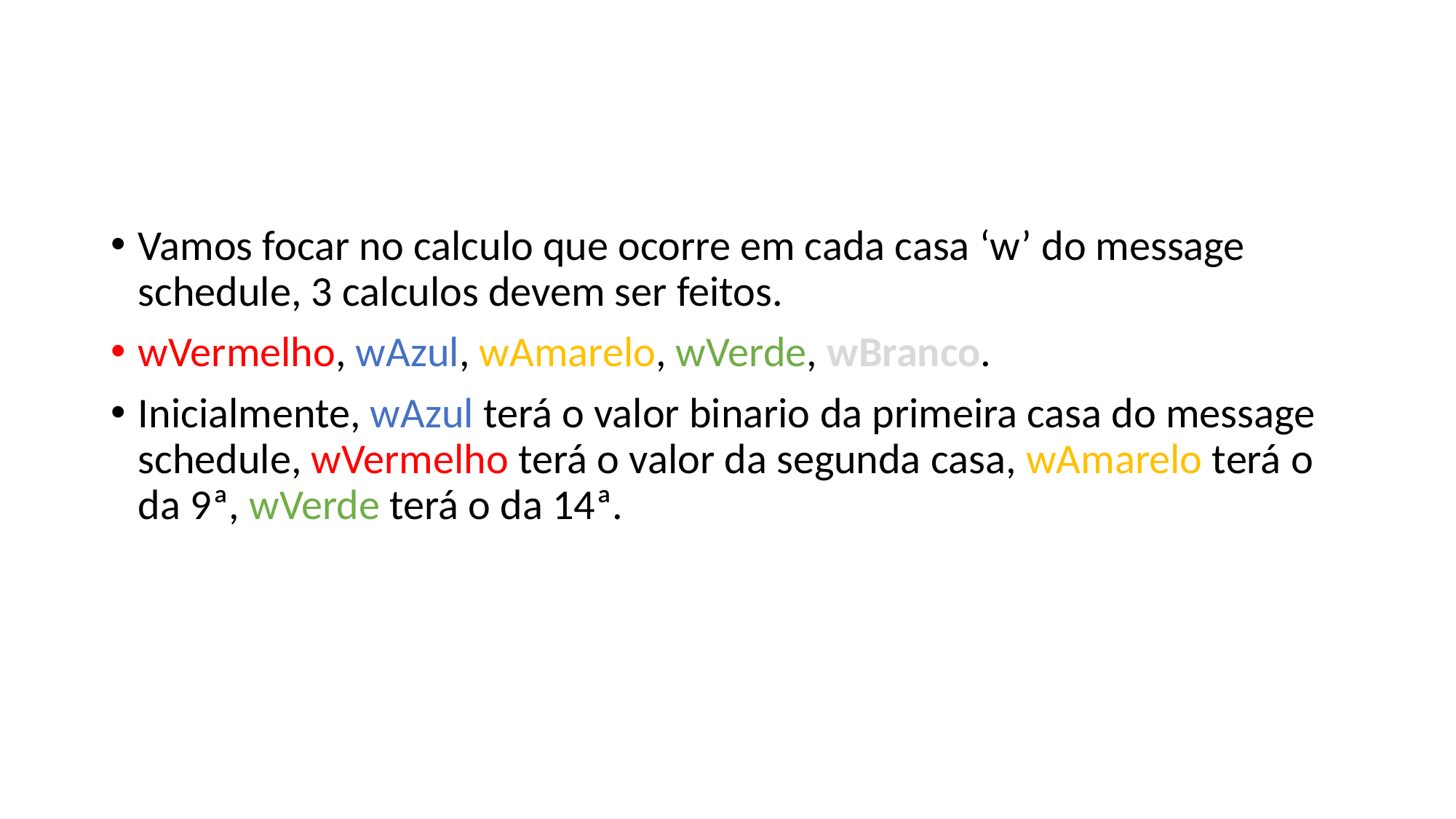

#
Vamos focar no calculo que ocorre em cada casa ‘w’ do message schedule, 3 calculos devem ser feitos.
wVermelho, wAzul, wAmarelo, wVerde, wBranco.
Inicialmente, wAzul terá o valor binario da primeira casa do message schedule, wVermelho terá o valor da segunda casa, wAmarelo terá o da 9ª, wVerde terá o da 14ª.